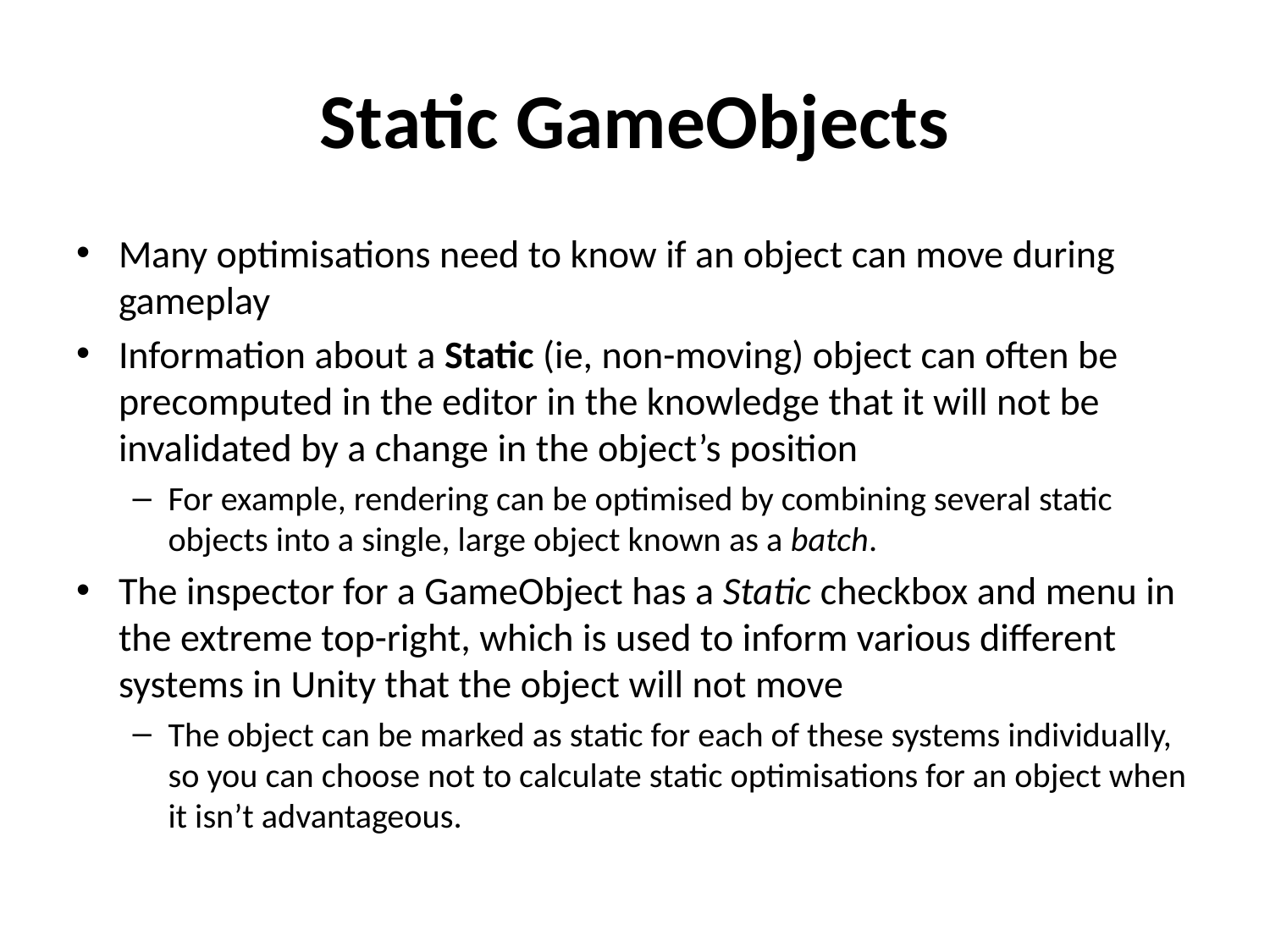

# Static GameObjects
Many optimisations need to know if an object can move during gameplay
Information about a Static (ie, non-moving) object can often be precomputed in the editor in the knowledge that it will not be invalidated by a change in the object’s position
For example, rendering can be optimised by combining several static objects into a single, large object known as a batch.
The inspector for a GameObject has a Static checkbox and menu in the extreme top-right, which is used to inform various different systems in Unity that the object will not move
The object can be marked as static for each of these systems individually, so you can choose not to calculate static optimisations for an object when it isn’t advantageous.